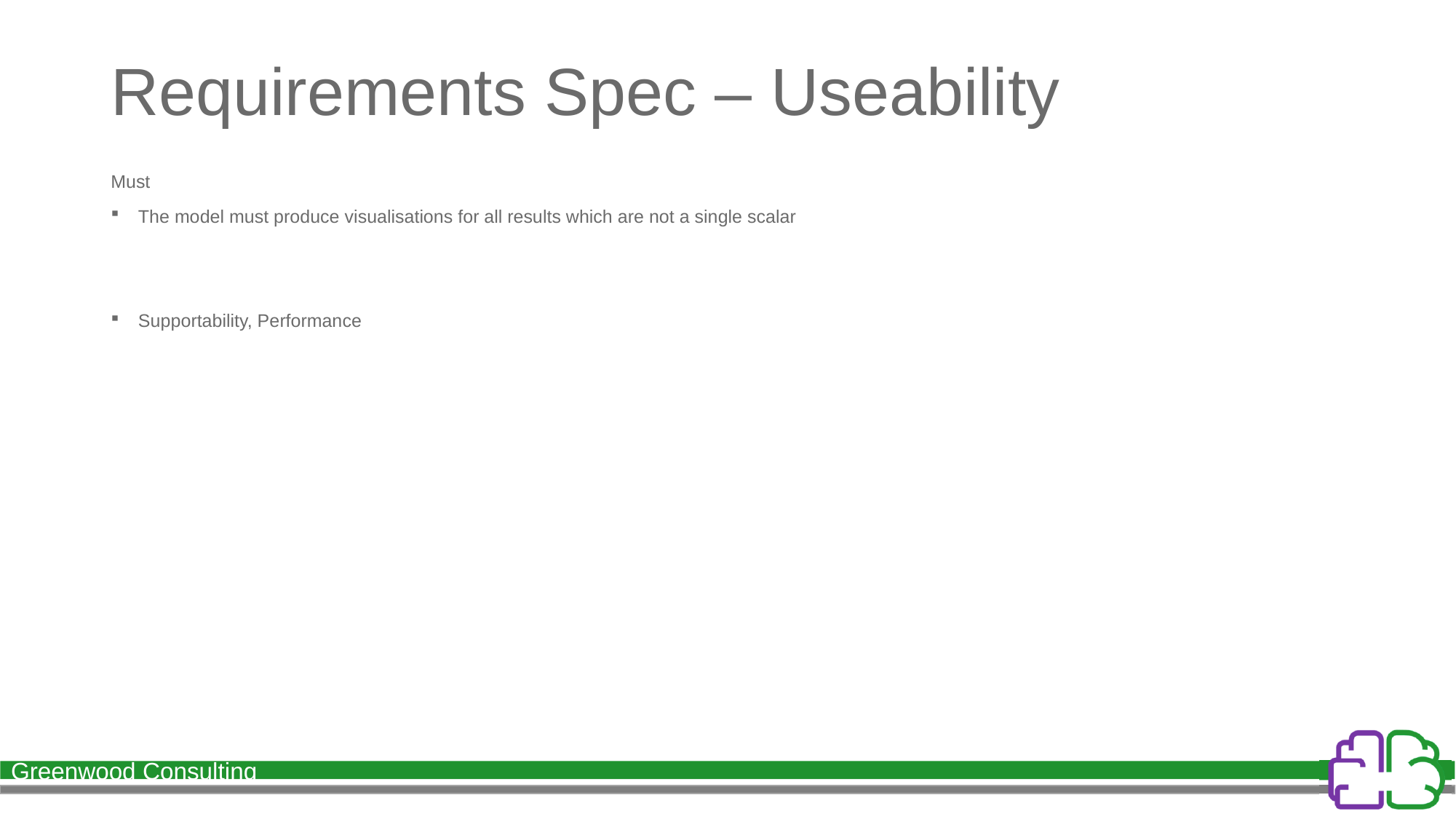

# Requirements Spec – Useability
Must
The model must produce visualisations for all results which are not a single scalar

Supportability, Performance